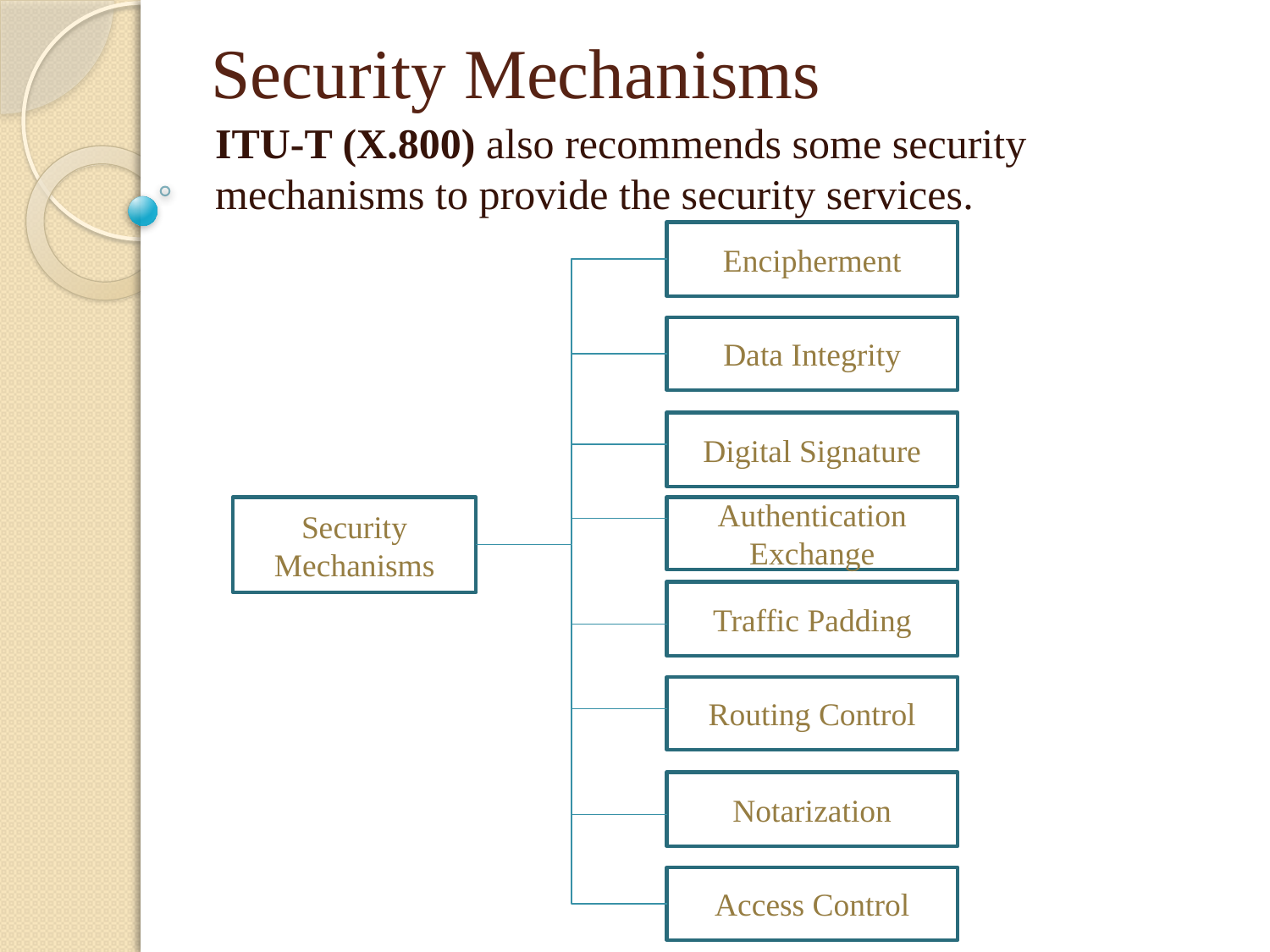

# Security Mechanisms
ITU-T (X.800) also recommends some security mechanisms to provide the security services.
Encipherment
Data Integrity
Digital Signature
Security Mechanisms
Authentication Exchange
Traffic Padding
Routing Control
Notarization
Access Control